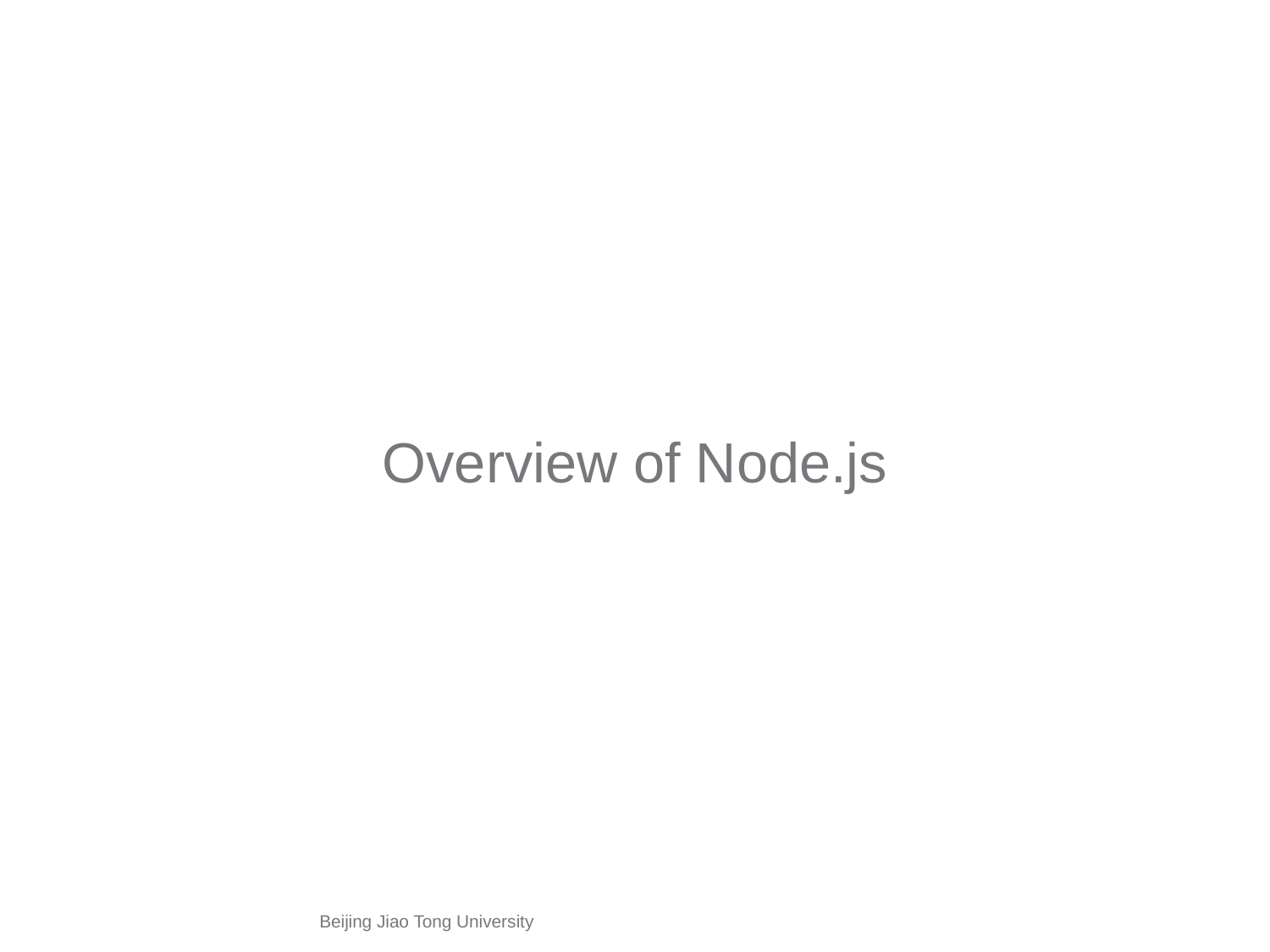

#

Overview of Node.js
Beijing Jiao Tong University